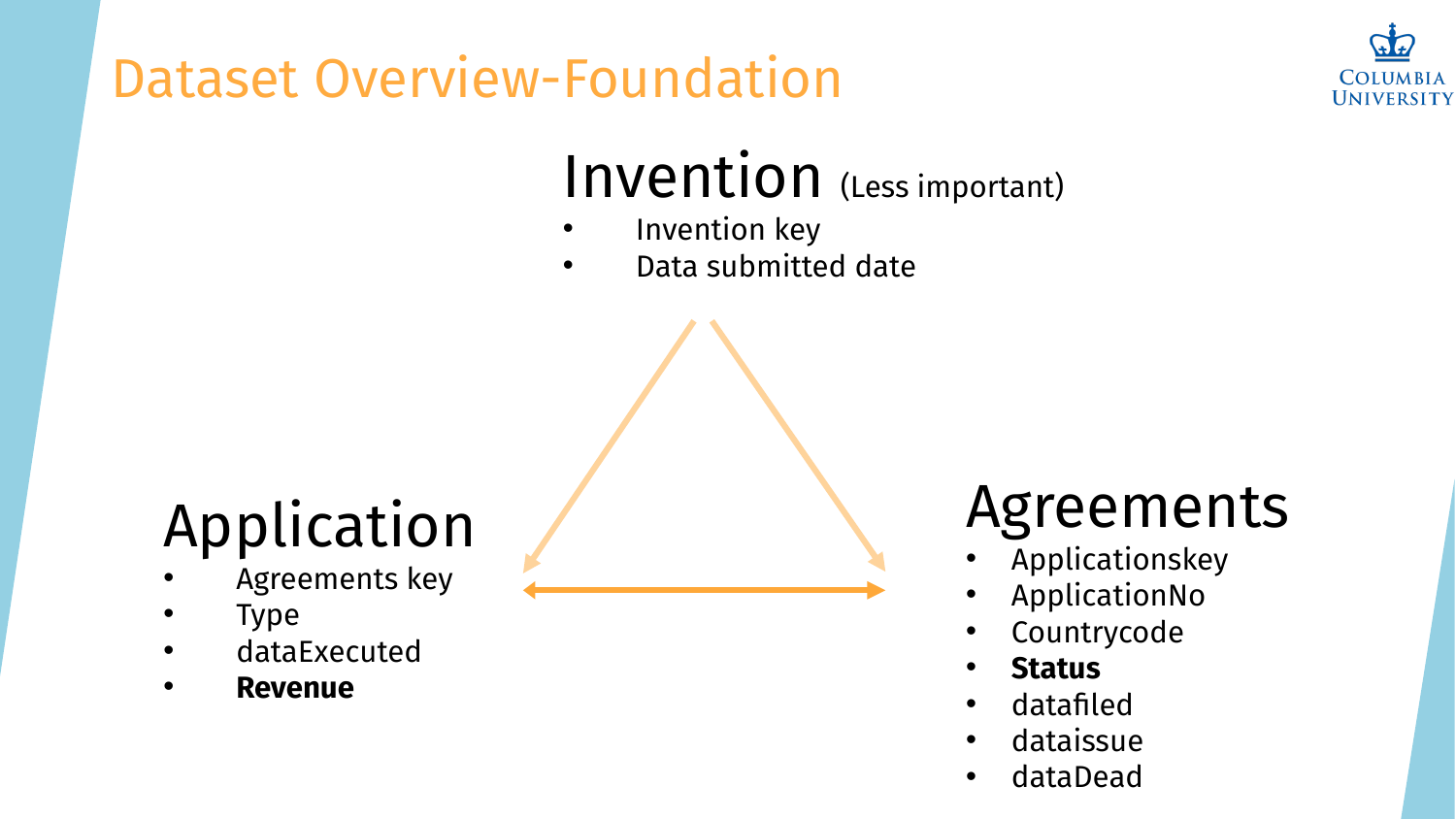

# Dataset Overview-Foundation
Invention (Less important)
Invention key
Data submitted date
Application
Agreements key
Type
dataExecuted
Revenue
Agreements
Applicationskey
ApplicationNo
Countrycode
Status
datafiled
dataissue
dataDead